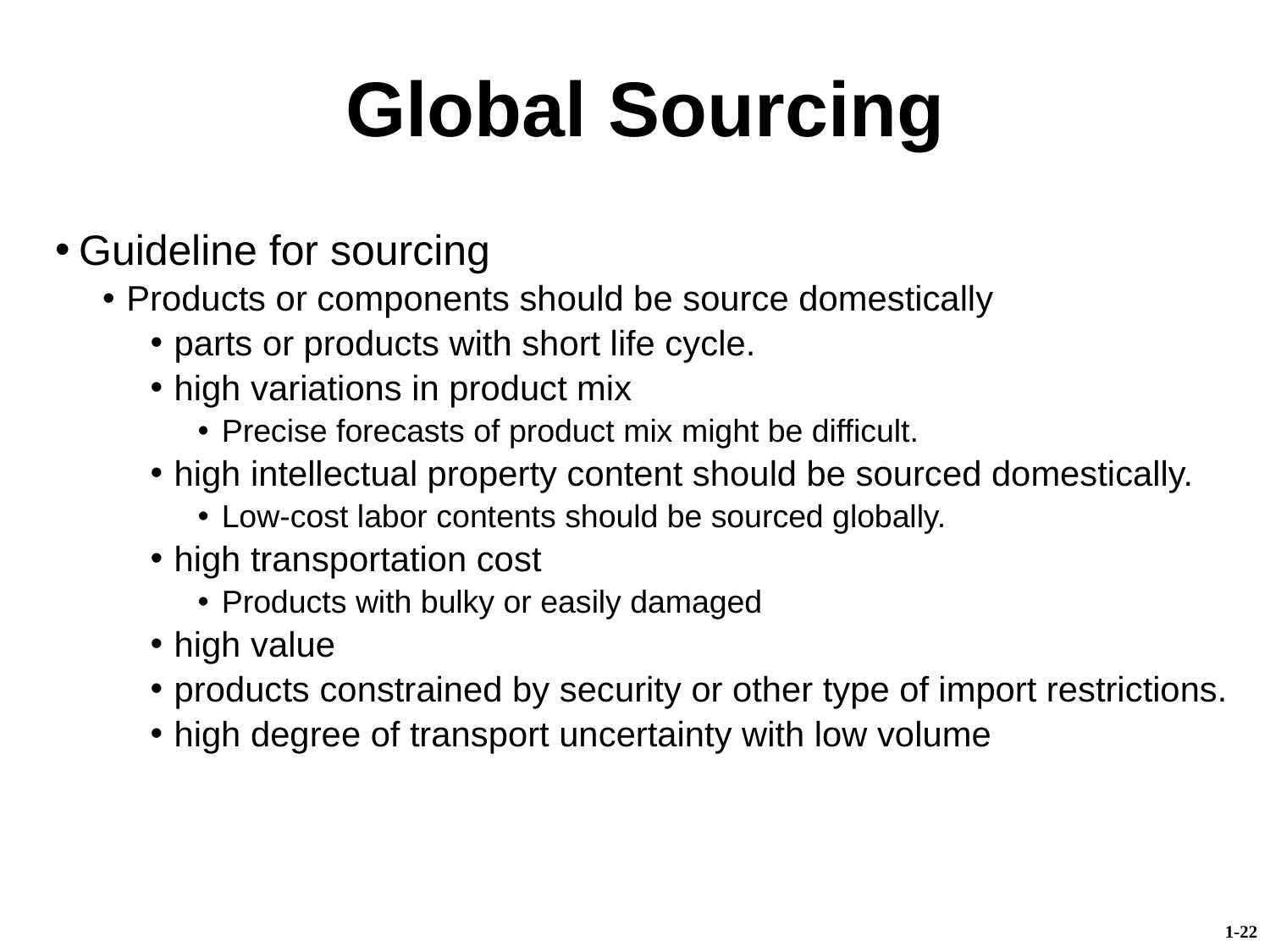

Global Sourcing
Guideline for sourcing
Products or components should be source domestically
parts or products with short life cycle.
high variations in product mix
Precise forecasts of product mix might be difficult.
high intellectual property content should be sourced domestically.
Low-cost labor contents should be sourced globally.
high transportation cost
Products with bulky or easily damaged
high value
products constrained by security or other type of import restrictions.
high degree of transport uncertainty with low volume